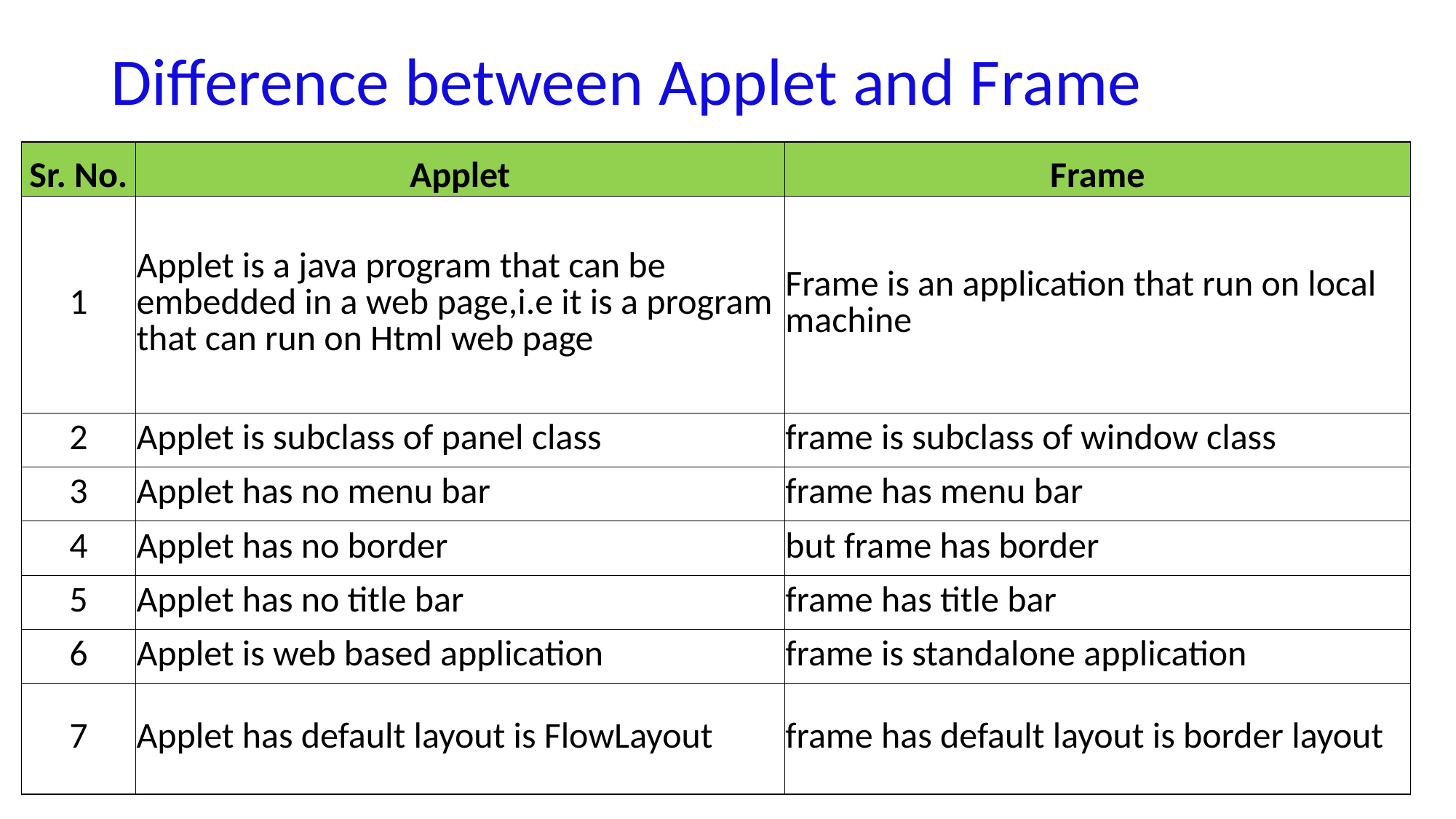

# Difference between Applet and Frame
| Sr. No. | Applet | Frame |
| --- | --- | --- |
| 1 | Applet is a java program that can be embedded in a web page,i.e it is a program that can run on Html web page | Frame is an application that run on local machine |
| 2 | Applet is subclass of panel class | frame is subclass of window class |
| 3 | Applet has no menu bar | frame has menu bar |
| 4 | Applet has no border | but frame has border |
| 5 | Applet has no title bar | frame has title bar |
| 6 | Applet is web based application | frame is standalone application |
| 7 | Applet has default layout is FlowLayout | frame has default layout is border layout |